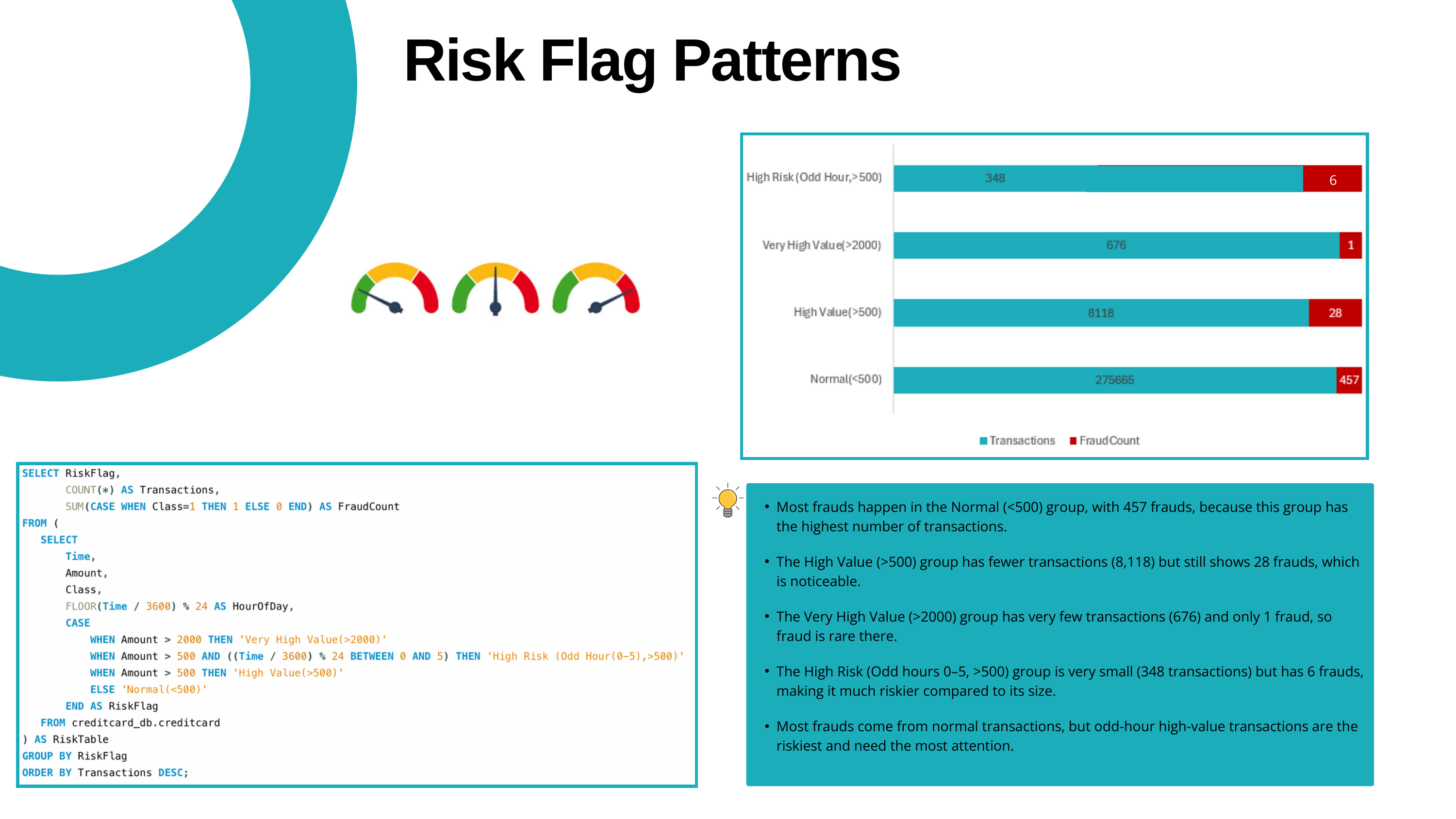

Risk Flag Patterns

6

Most frauds happen in the Normal (<500) group, with 457 frauds, because this group has the highest number of transactions.
The High Value (>500) group has fewer transactions (8,118) but still shows 28 frauds, which is noticeable.
The Very High Value (>2000) group has very few transactions (676) and only 1 fraud, so fraud is rare there.
The High Risk (Odd hours 0–5, >500) group is very small (348 transactions) but has 6 frauds, making it much riskier compared to its size.
Most frauds come from normal transactions, but odd-hour high-value transactions are the riskiest and need the most attention.